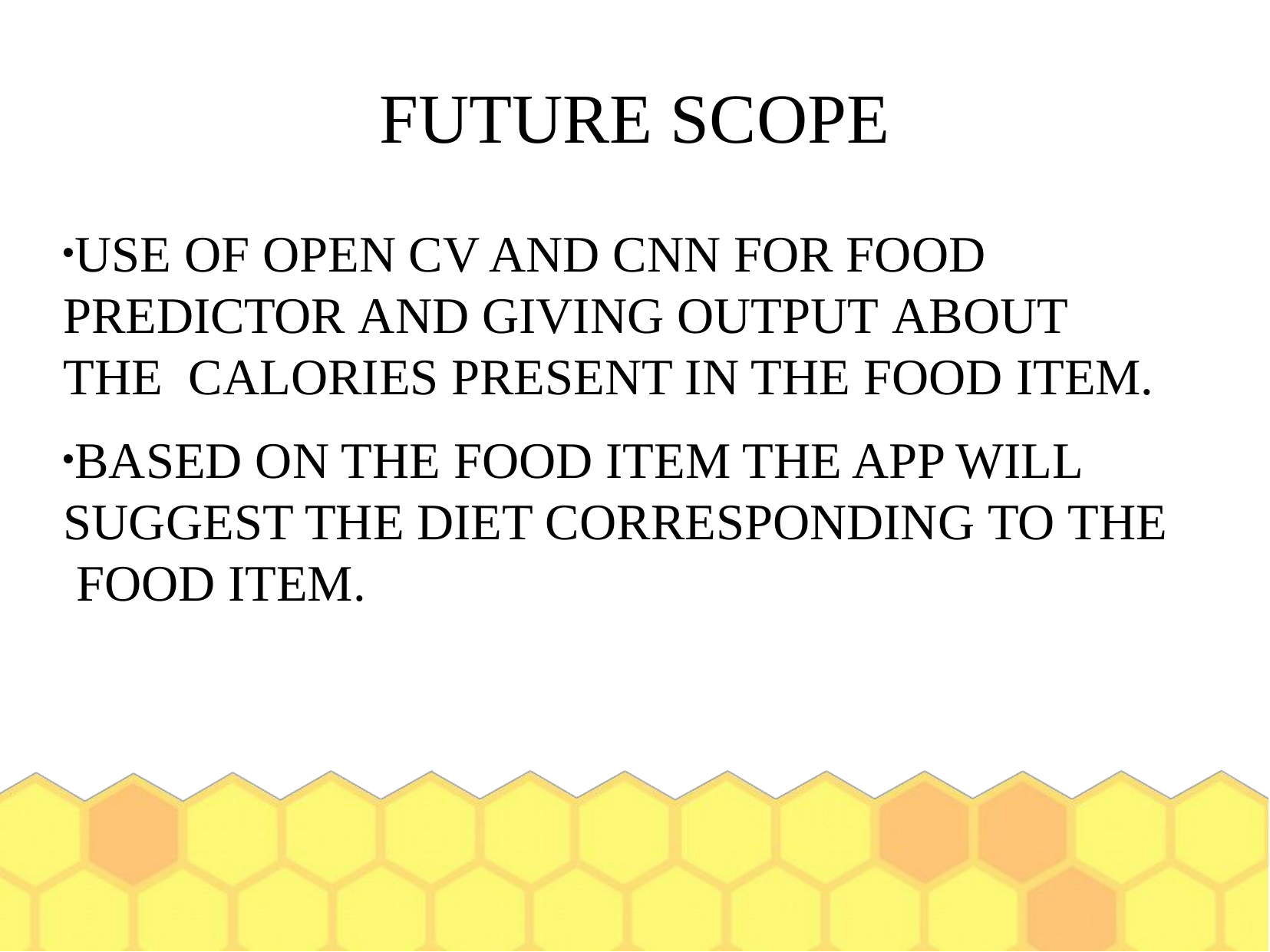

FUTURE SCOPE
USE OF OPEN CV AND CNN FOR FOOD  PREDICTOR AND GIVING OUTPUT ABOUT THE  CALORIES PRESENT IN THE FOOD ITEM.
BASED ON THE FOOD ITEM THE APP WILL  SUGGEST THE DIET CORRESPONDING TO THE  FOOD ITEM.